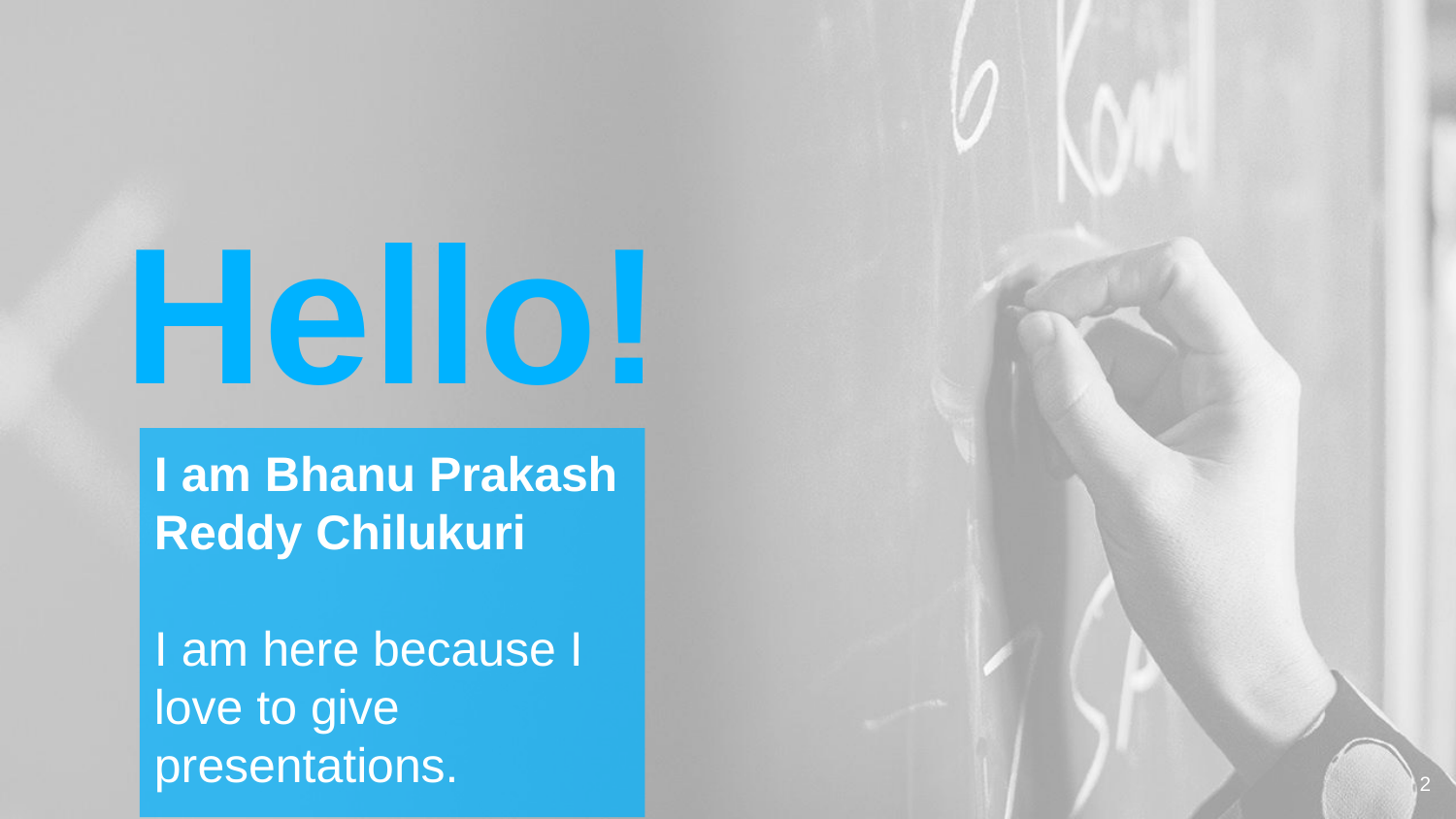

Hello!
I am Bhanu Prakash Reddy Chilukuri

I am here because I love to give presentations.

2